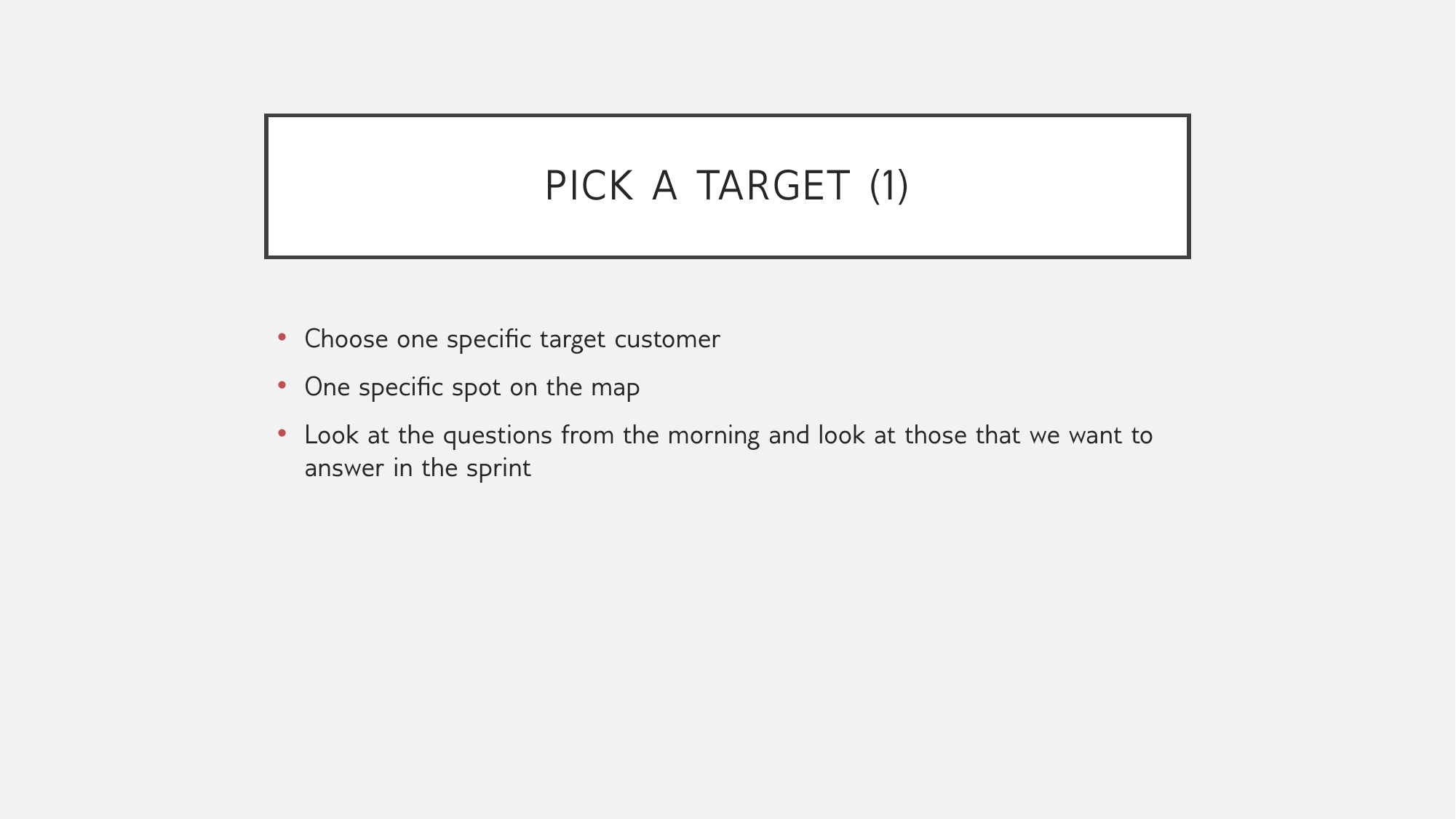

# Pick a target (1)
Choose one specific target customer
One specific spot on the map
Look at the questions from the morning and look at those that we want to answer in the sprint